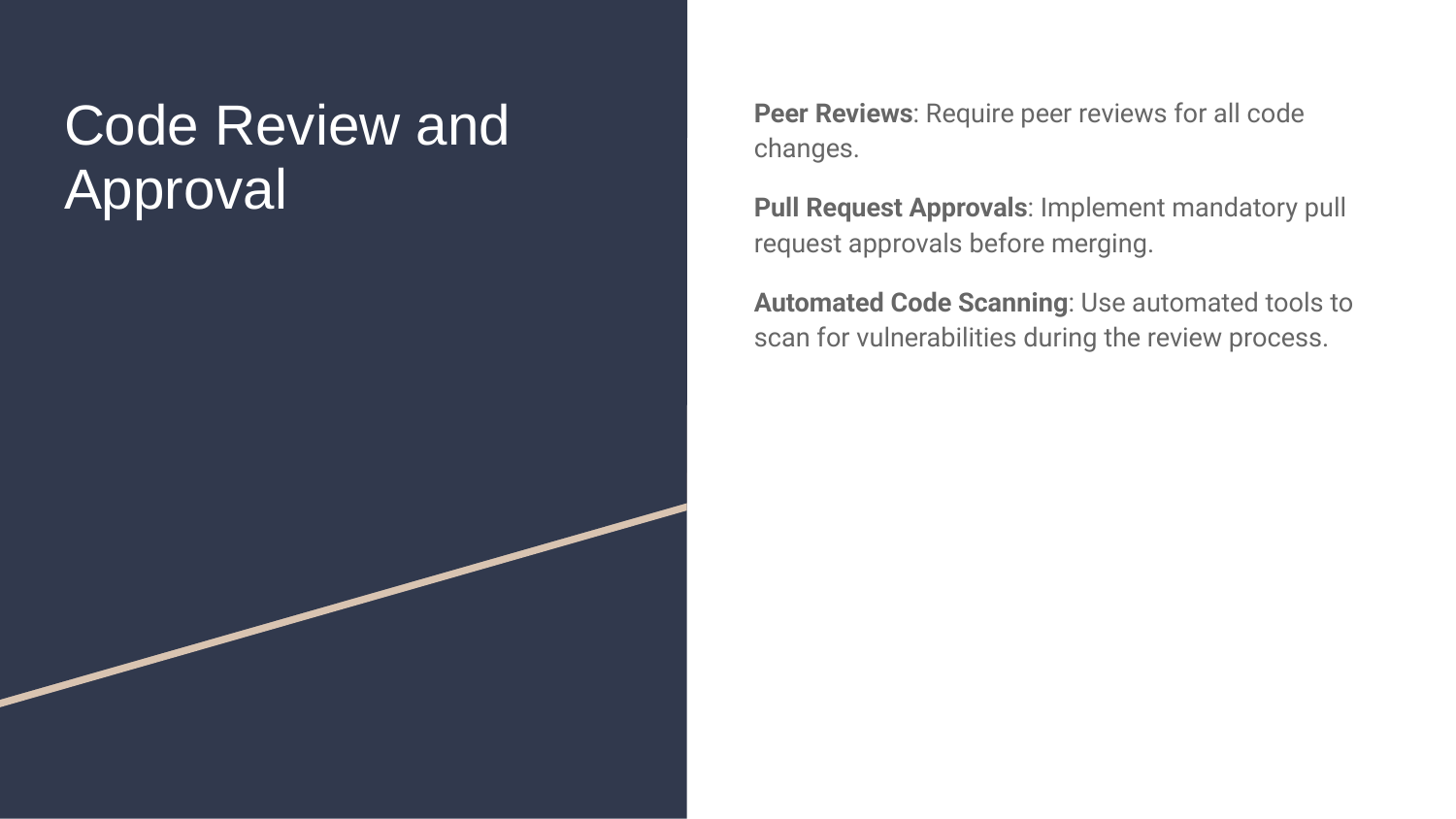

# Code Review and Approval
Peer Reviews: Require peer reviews for all code changes.
Pull Request Approvals: Implement mandatory pull request approvals before merging.
Automated Code Scanning: Use automated tools to scan for vulnerabilities during the review process.